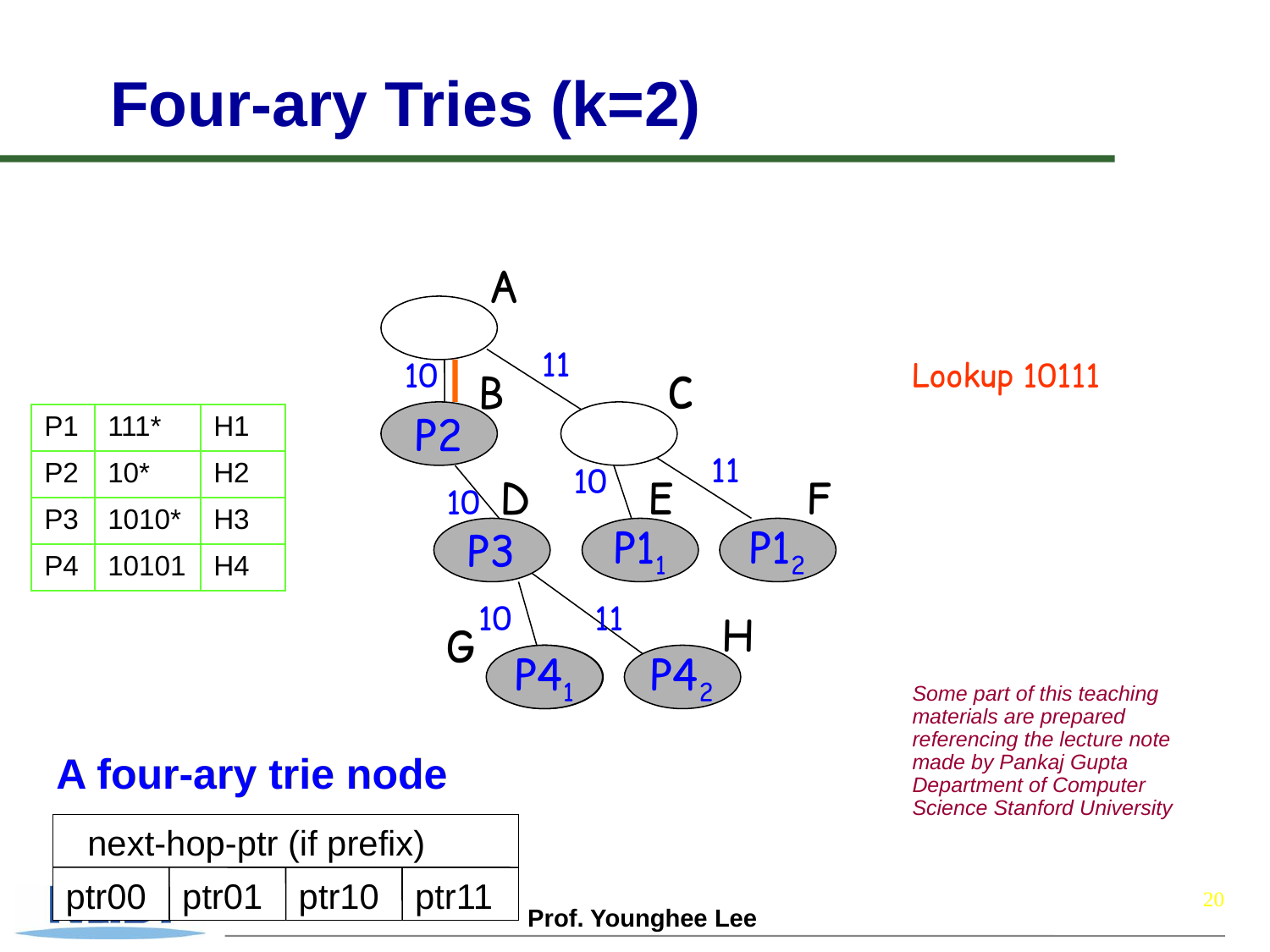

# Four-ary Tries (k=2)
A

11
10

Lookup 10111

B
C
P2

| P1 | 111\* | H1 |
| --- | --- | --- |
| P2 | 10\* | H2 |
| P3 | 1010\* | H3 |
| P4 | 10101 | H4 |
11
10

D

E
F
10
P3
P11
P12

10
11
H
G
P41
P41
P42
Some part of this teaching materials are prepared referencing the lecture note made by Pankaj Gupta Department of Computer Science Stanford University
A four-ary trie node
A four-ary trie node

next-hop-ptr (if prefix)
20
ptr00

ptr01

ptr10

ptr11